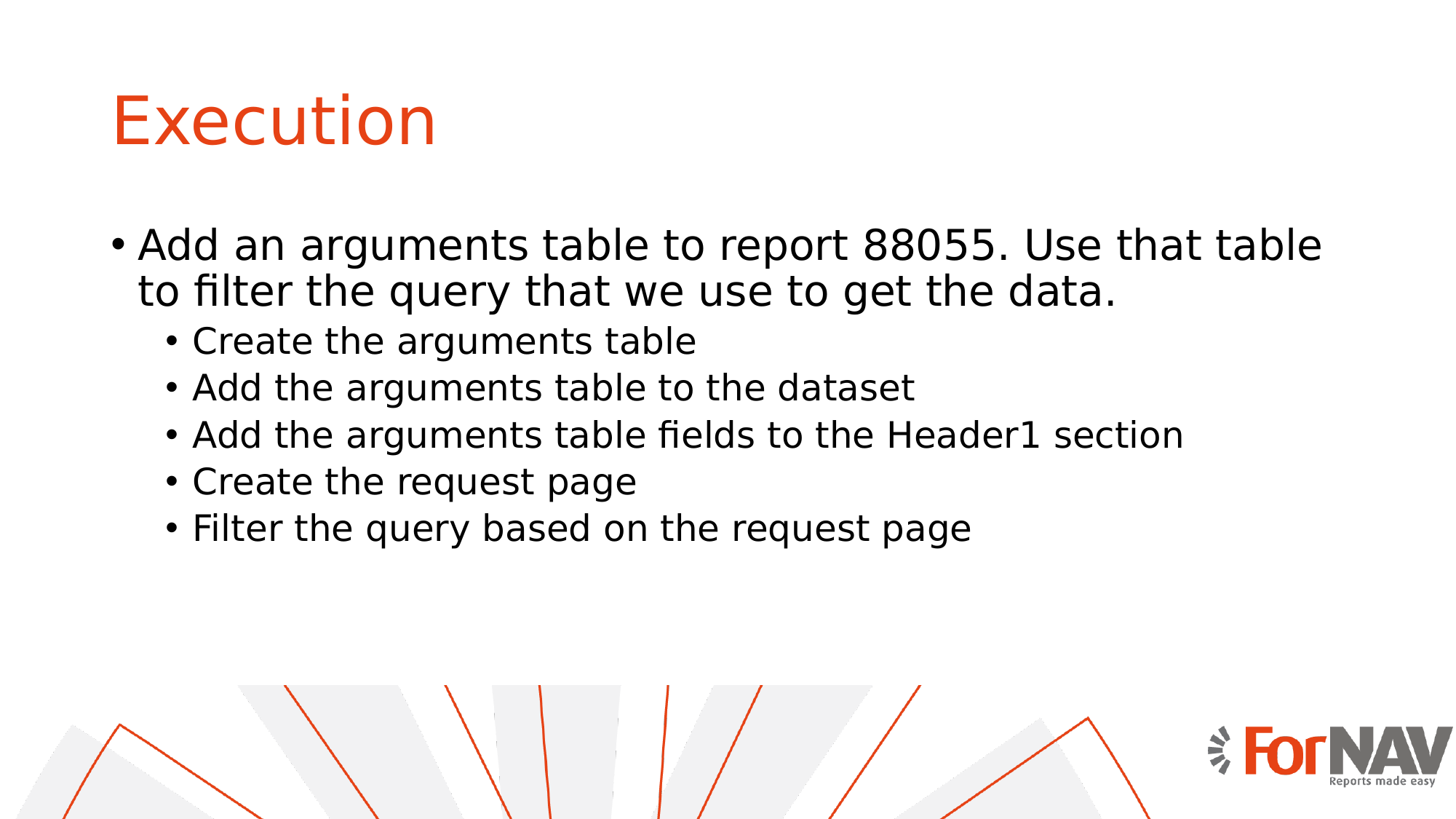

# Execution
Add an arguments table to report 88055. Use that table to filter the query that we use to get the data.
Create the arguments table
Add the arguments table to the dataset
Add the arguments table fields to the Header1 section
Create the request page
Filter the query based on the request page